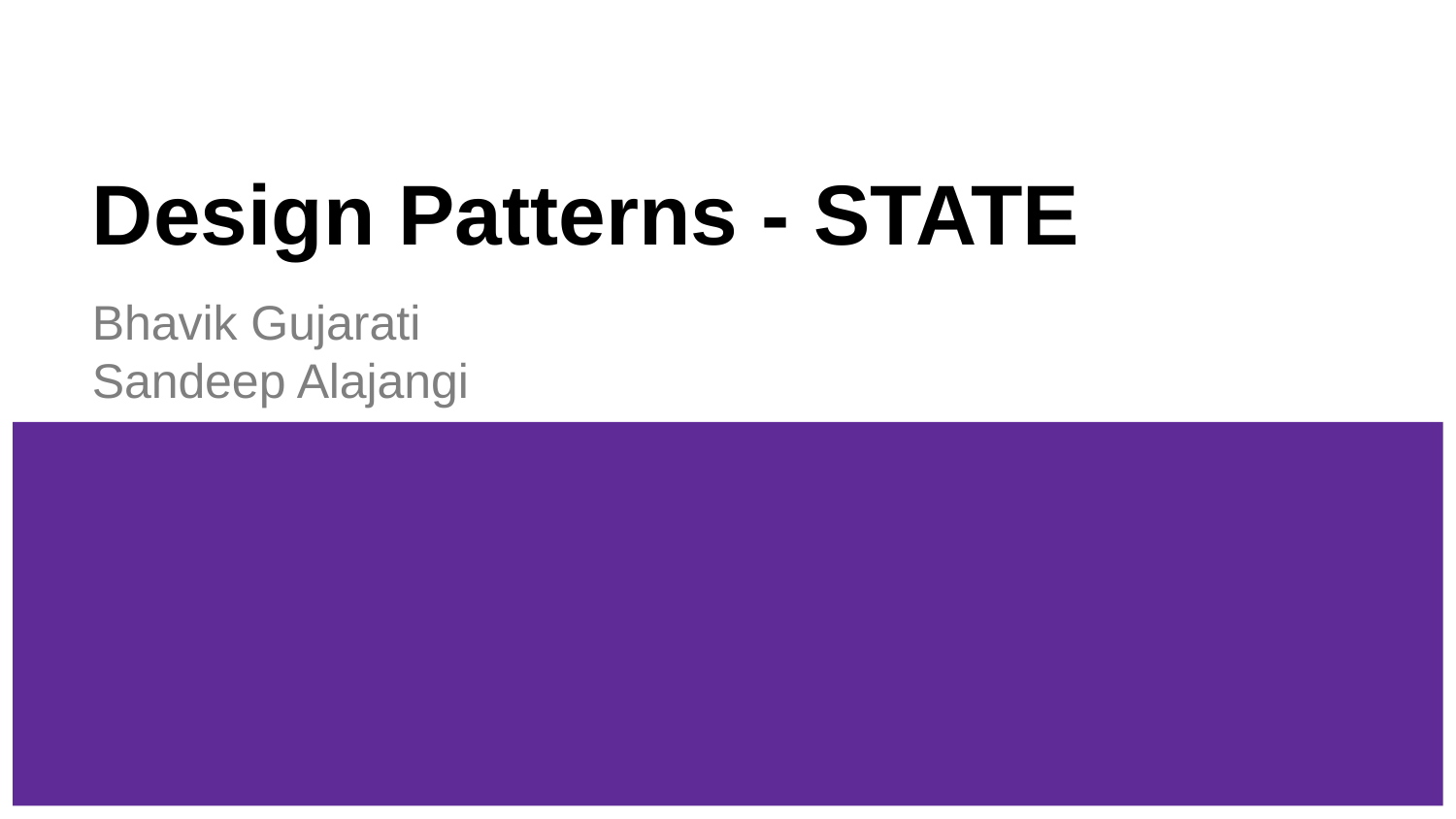

# Design Patterns - STATE
Bhavik Gujarati
Sandeep Alajangi